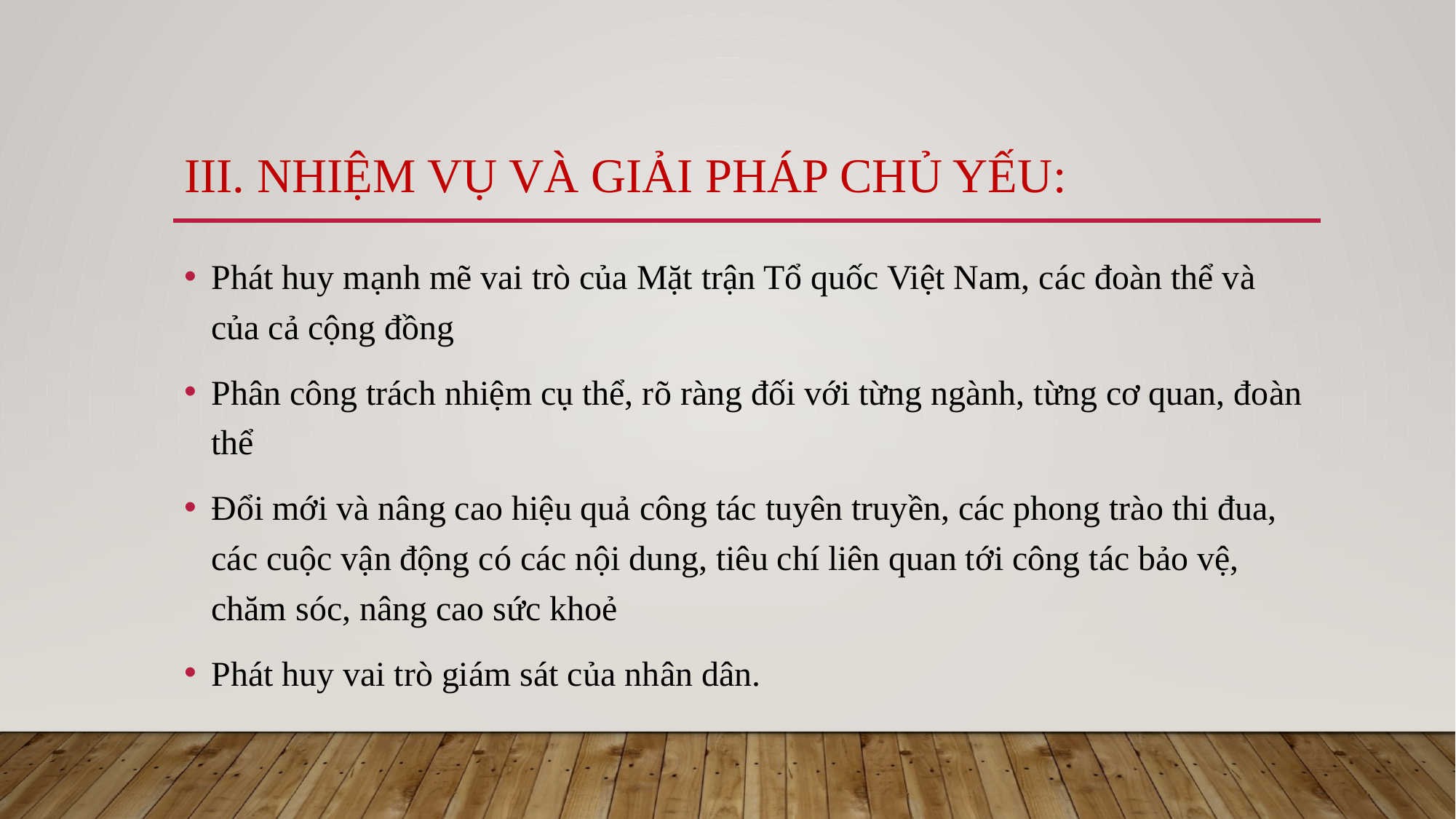

# III. Nhiệm vụ và giải pháp chủ yếu:
Phát huy mạnh mẽ vai trò của Mặt trận Tổ quốc Việt Nam, các đoàn thể và của cả cộng đồng
Phân công trách nhiệm cụ thể, rõ ràng đối với từng ngành, từng cơ quan, đoàn thể
Đổi mới và nâng cao hiệu quả công tác tuyên truyền, các phong trào thi đua, các cuộc vận động có các nội dung, tiêu chí liên quan tới công tác bảo vệ, chăm sóc, nâng cao sức khoẻ
Phát huy vai trò giám sát của nhân dân.